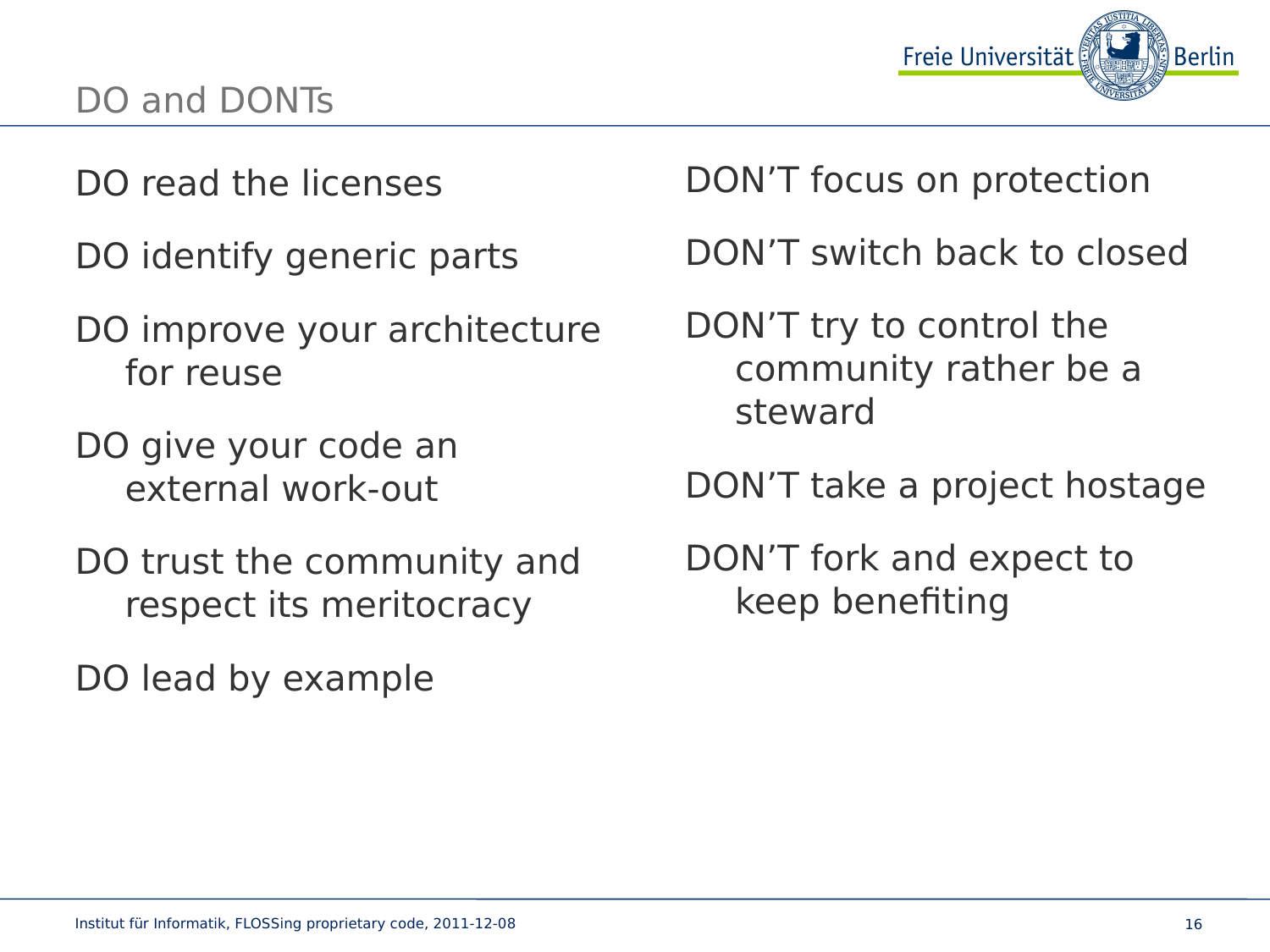

# DO and DONTs
DON’T focus on protection
DON’T switch back to closed
DON’T try to control the community rather be a steward
DON’T take a project hostage
DON’T fork and expect to keep benefiting

DO read the licenses
DO identify generic parts
DO improve your architecture for reuse
DO give your code an external work-out
DO trust the community and respect its meritocracy
DO lead by example
Institut für Informatik, FLOSSing proprietary code, 2011-12-08